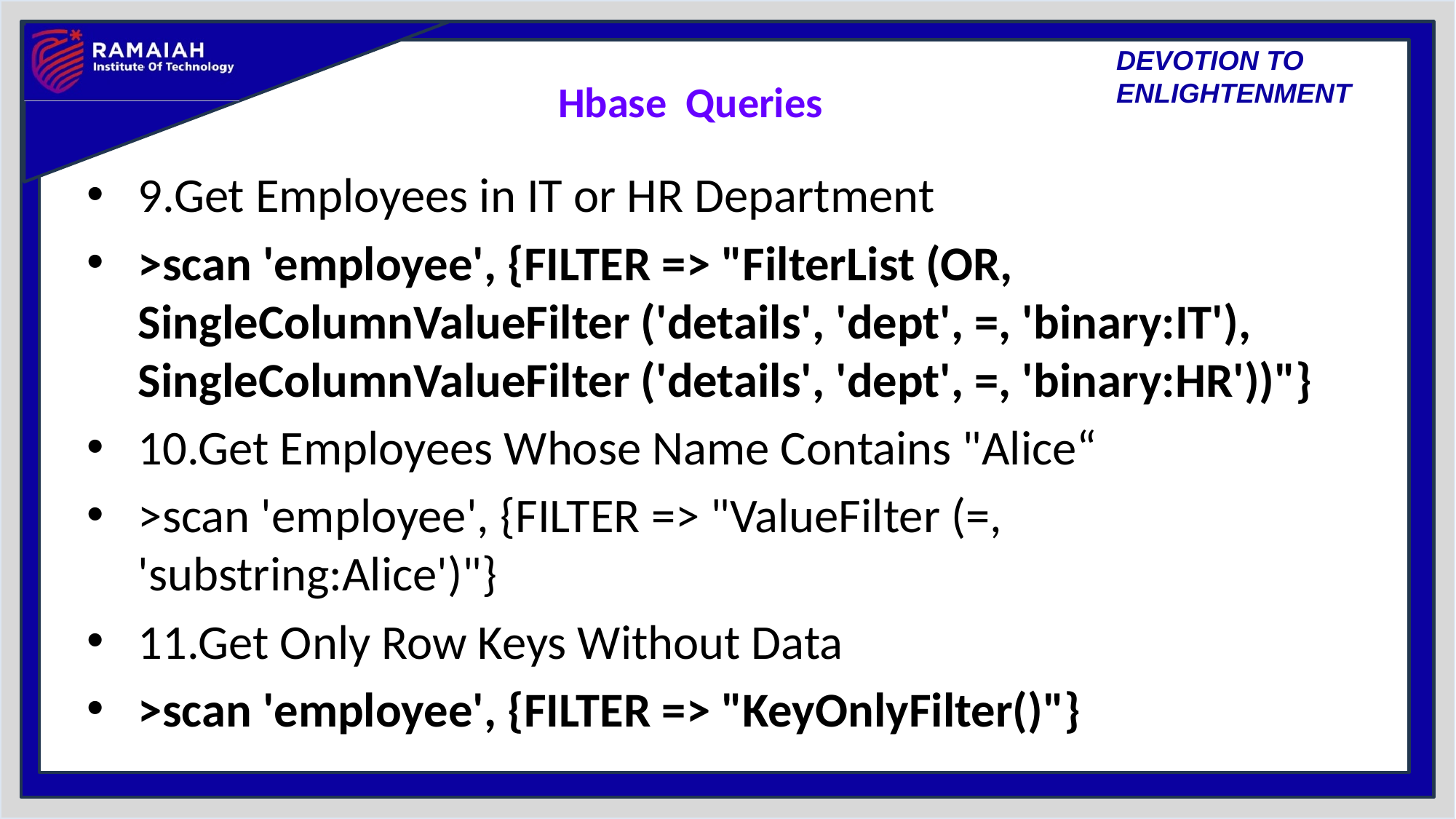

# Hbase  Queries
9.Get Employees in IT or HR Department
>scan 'employee', {FILTER => "FilterList (OR, SingleColumnValueFilter ('details', 'dept', =, 'binary:IT'), SingleColumnValueFilter ('details', 'dept', =, 'binary:HR'))"}
10.Get Employees Whose Name Contains "Alice“
>scan 'employee', {FILTER => "ValueFilter (=, 'substring:Alice')"}
11.Get Only Row Keys Without Data
>scan 'employee', {FILTER => "KeyOnlyFilter()"}